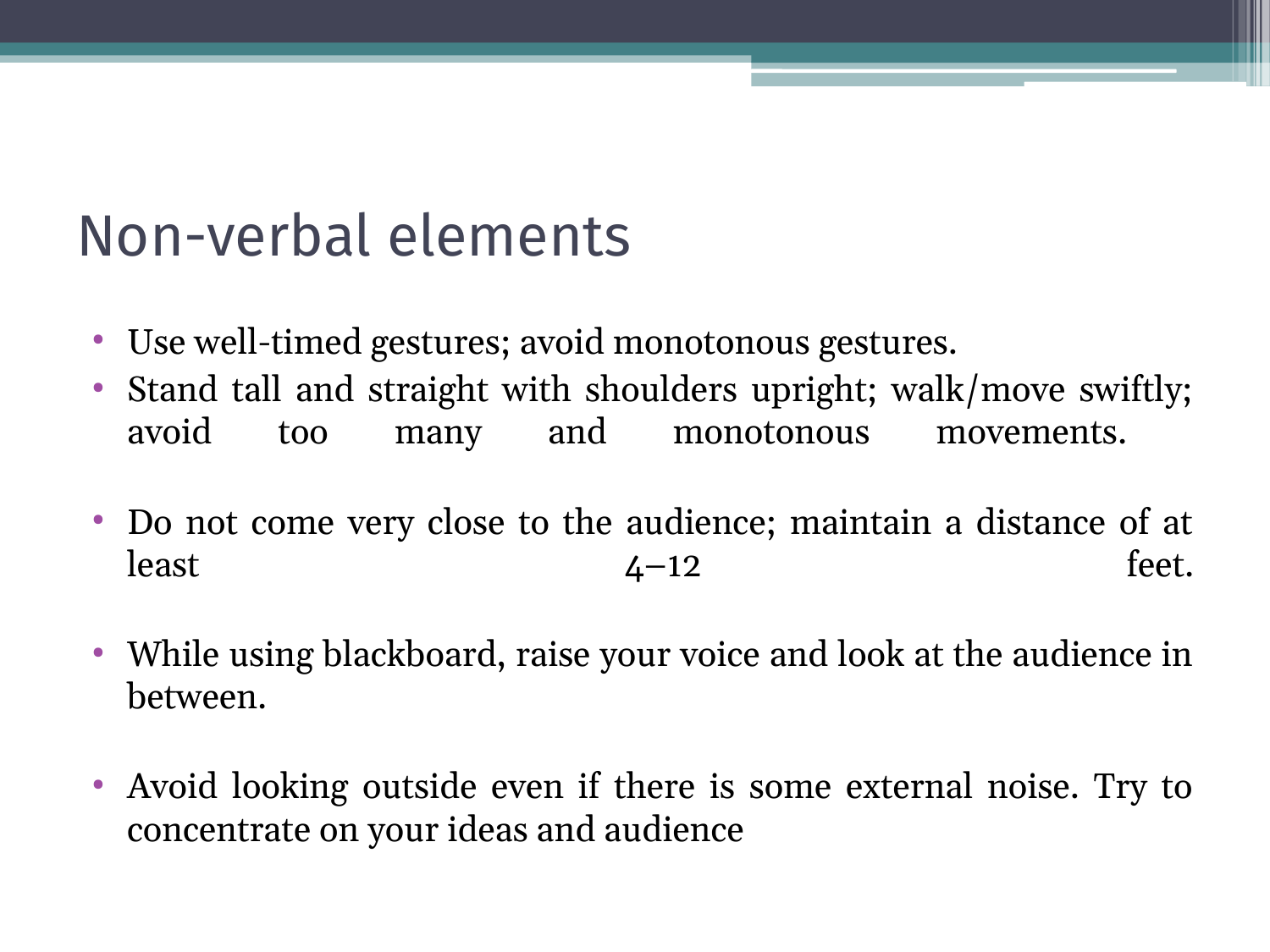

# Non-verbal elements
Use well-timed gestures; avoid monotonous gestures.
Stand tall and straight with shoulders upright; walk/move swiftly; avoid too many and monotonous movements.
Do not come very close to the audience; maintain a distance of at least 4–12 feet.
While using blackboard, raise your voice and look at the audience in between.
Avoid looking outside even if there is some external noise. Try to concentrate on your ideas and audience